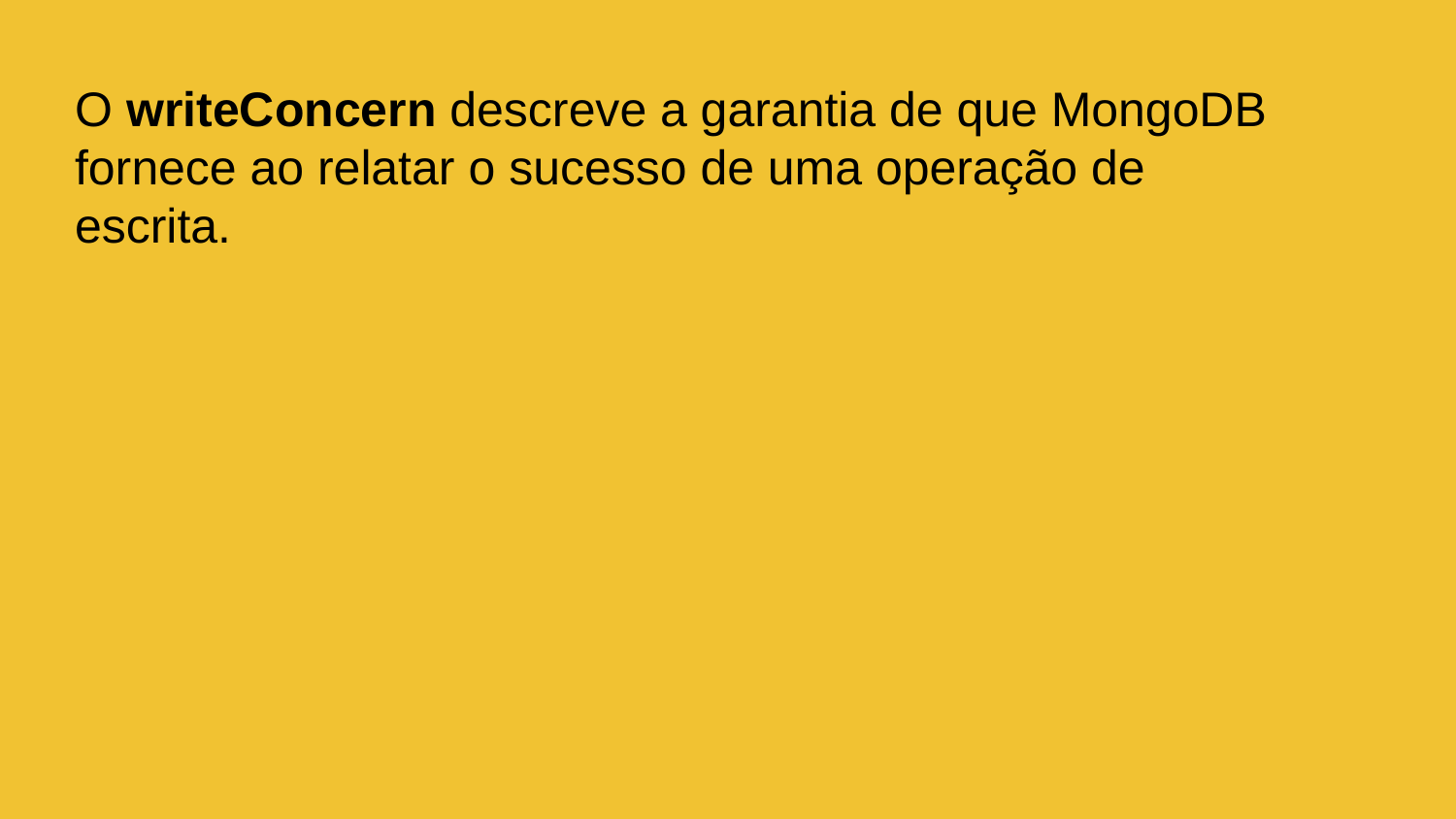

O writeConcern descreve a garantia de que MongoDB fornece ao relatar o sucesso de uma operação de escrita.